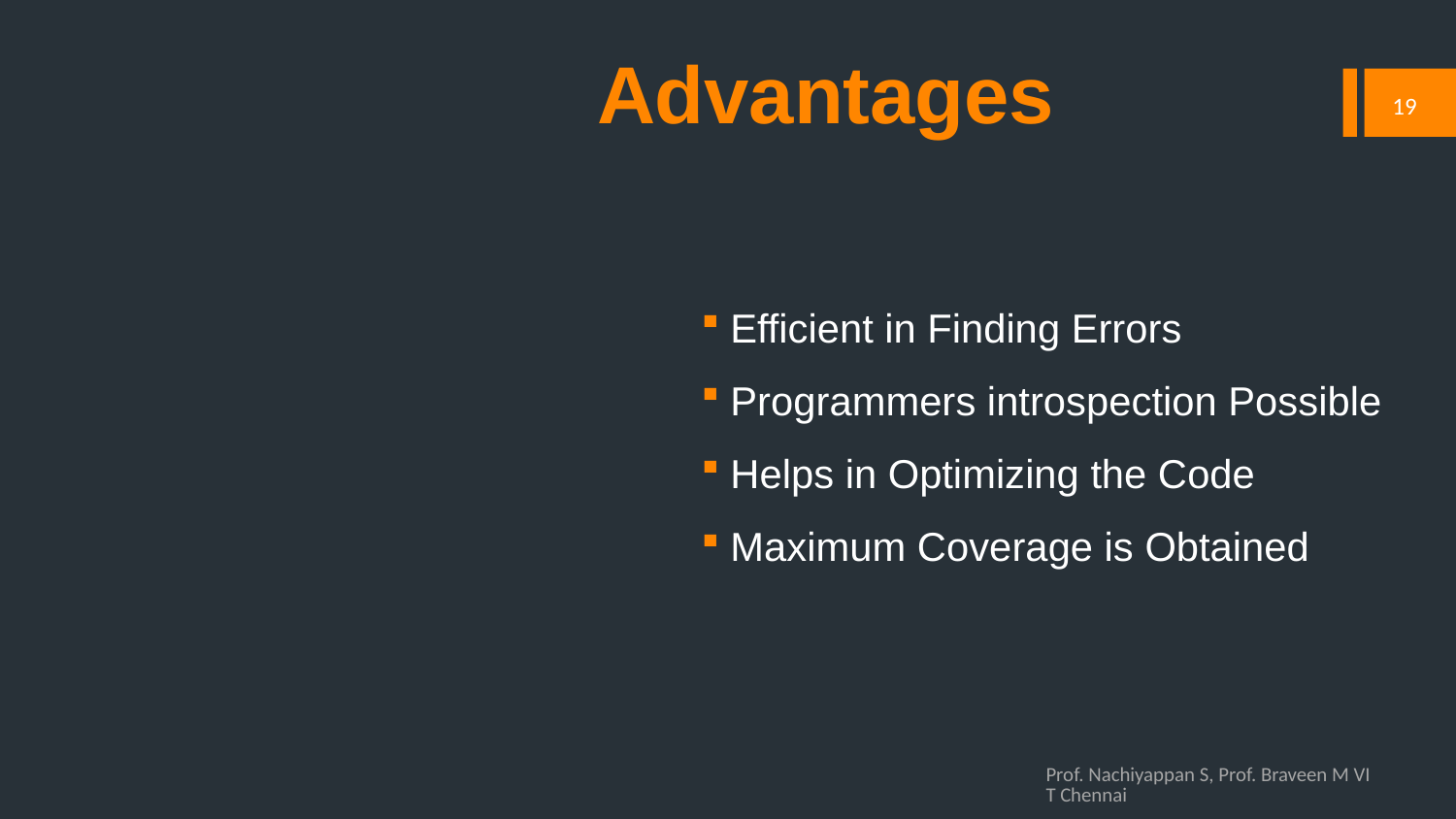

# Advantages
19
Efficient in Finding Errors
Programmers introspection Possible
Helps in Optimizing the Code
Maximum Coverage is Obtained

Prof. Nachiyappan S, Prof. Braveen M VIT Chennai